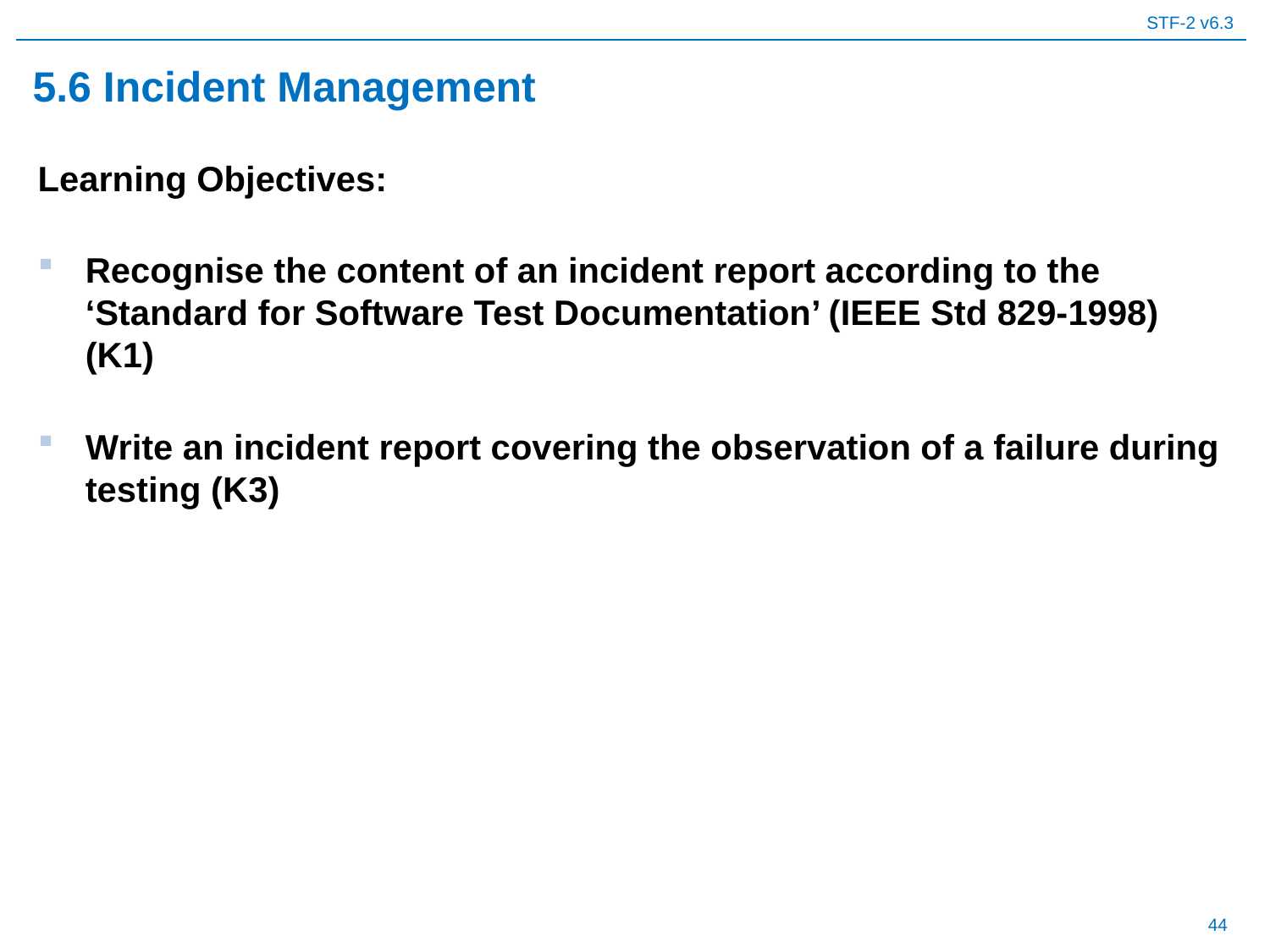

# 5.6 Incident Management
Learning Objectives:
Recognise the content of an incident report according to the ‘Standard for Software Test Documentation’ (IEEE Std 829-1998) (K1)
Write an incident report covering the observation of a failure during testing (K3)